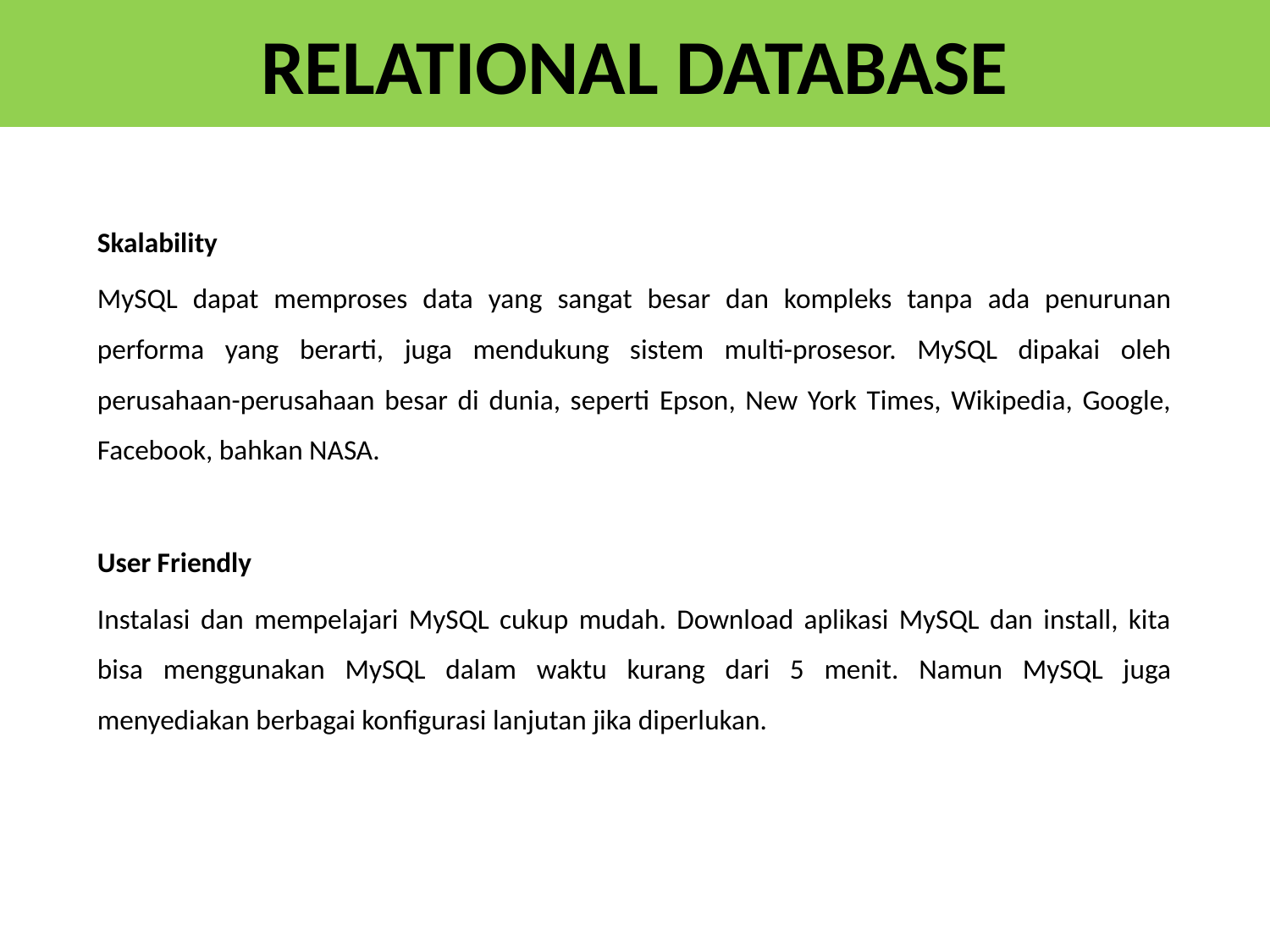

# RELATIONAL DATABASE
Skalability
MySQL dapat memproses data yang sangat besar dan kompleks tanpa ada penurunan performa yang berarti, juga mendukung sistem multi-prosesor. MySQL dipakai oleh perusahaan-perusahaan besar di dunia, seperti Epson, New York Times, Wikipedia, Google, Facebook, bahkan NASA.

User Friendly
Instalasi dan mempelajari MySQL cukup mudah. Download aplikasi MySQL dan install, kita bisa menggunakan MySQL dalam waktu kurang dari 5 menit. Namun MySQL juga menyediakan berbagai konfigurasi lanjutan jika diperlukan.